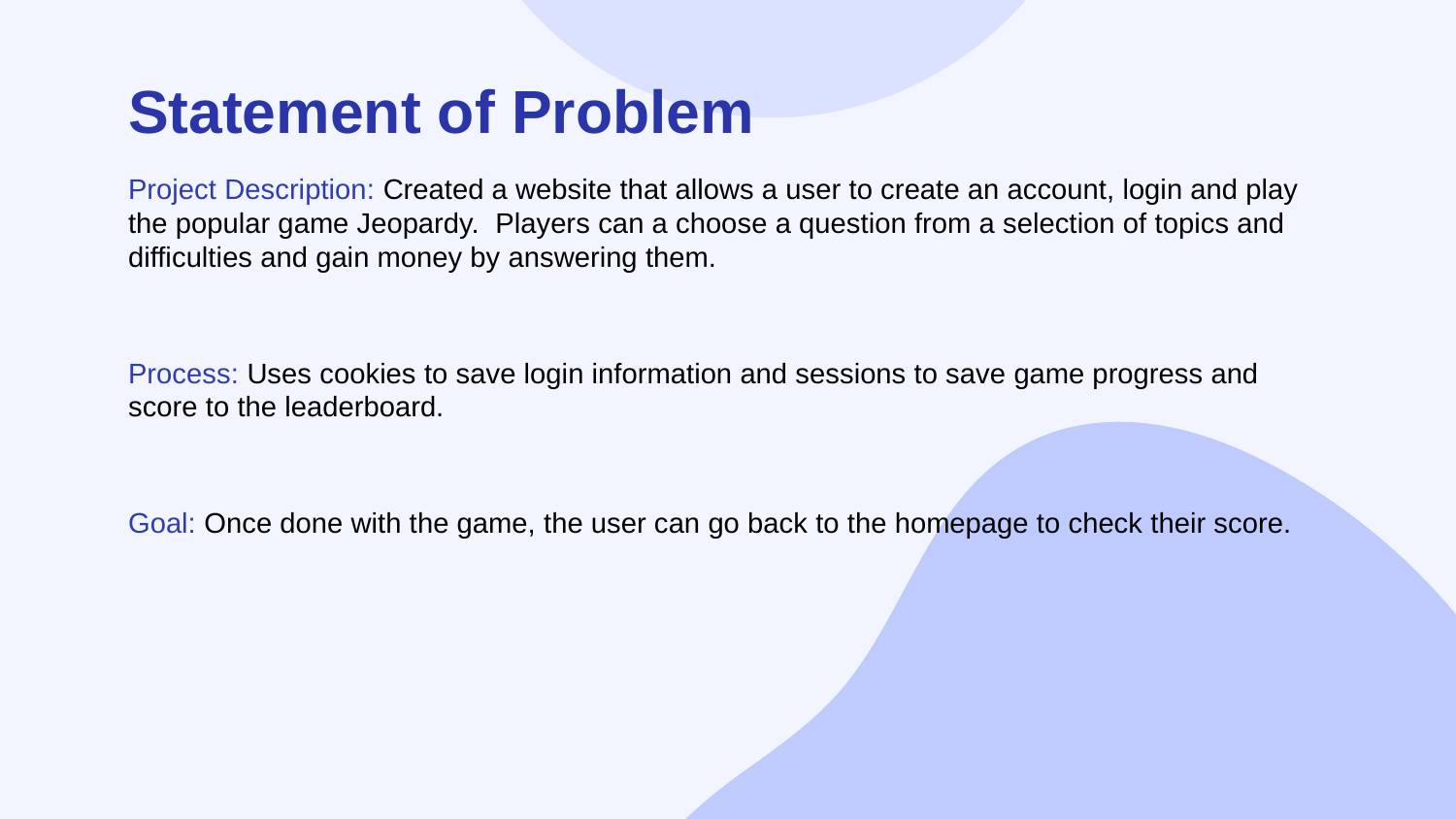

# Statement of Problem
Project Description: Created a website that allows a user to create an account, login and play the popular game Jeopardy.  Players can a choose a question from a selection of topics and difficulties and gain money by answering them.

Process: Uses cookies to save login information and sessions to save game progress and score to the leaderboard.

Goal: Once done with the game, the user can go back to the homepage to check their score.